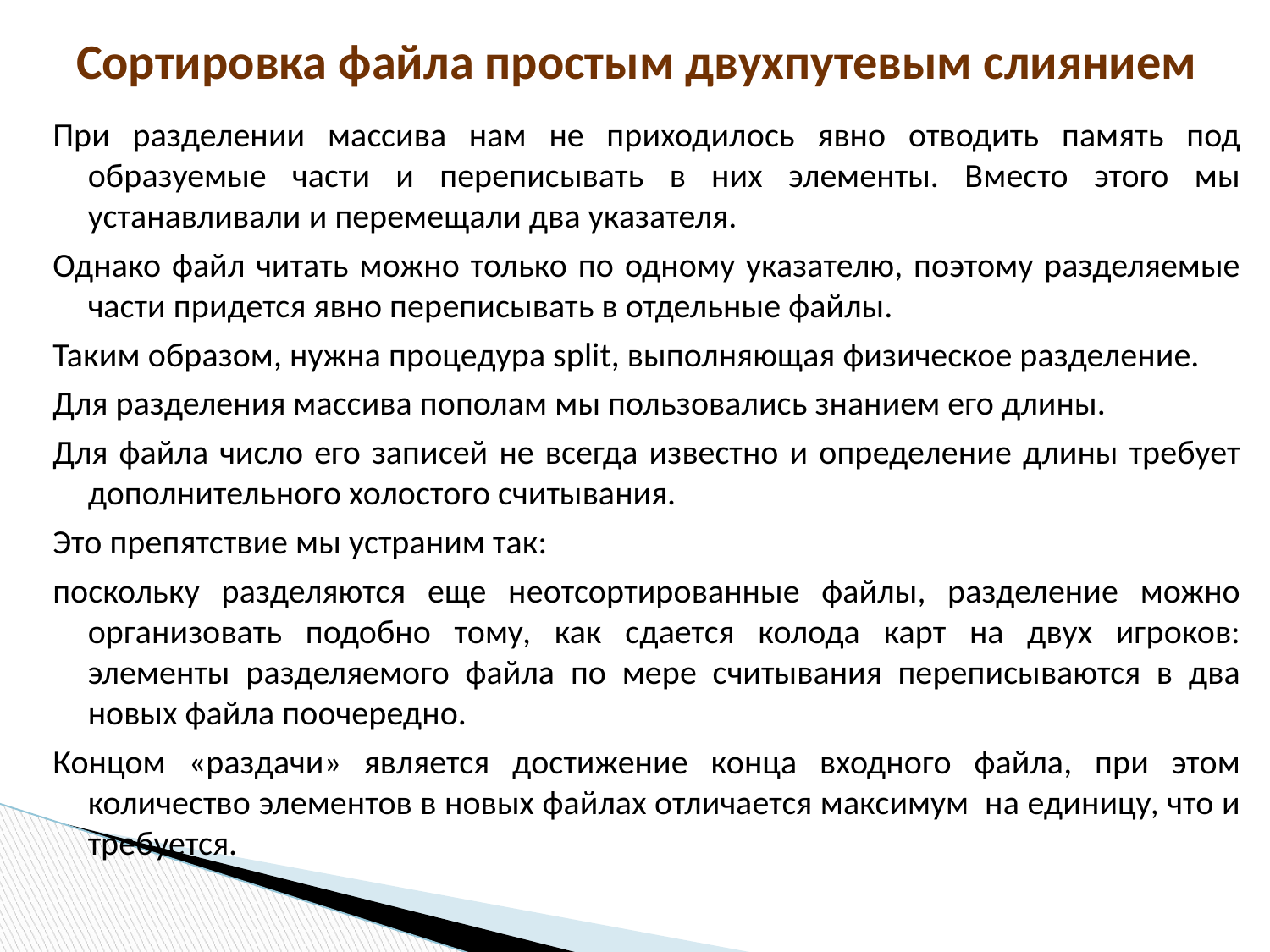

# Сортировка файла простым двухпутевым слиянием
При разделении массива нам не приходилось явно отводить память под образуемые части и переписывать в них элементы. Вместо этого мы устанавливали и перемещали два указателя.
Однако файл читать можно только по одному указателю, поэтому разделяемые части придется явно переписывать в отдельные файлы.
Таким образом, нужна процедура split, выполняющая физическое разделение.
Для разделения массива пополам мы пользовались знанием его длины.
Для файла число его записей не всегда известно и определение длины требует дополнительного холостого считывания.
Это препятствие мы устраним так:
поскольку разделяются еще неотсортированные файлы, разделение можно организовать подобно тому, как сдается колода карт на двух игроков: элементы разделяемого файла по мере считывания переписываются в два новых файла поочередно.
Концом «раздачи» является достижение конца входного файла, при этом количество элементов в новых файлах отличается максимум  на единицу, что и требуется.